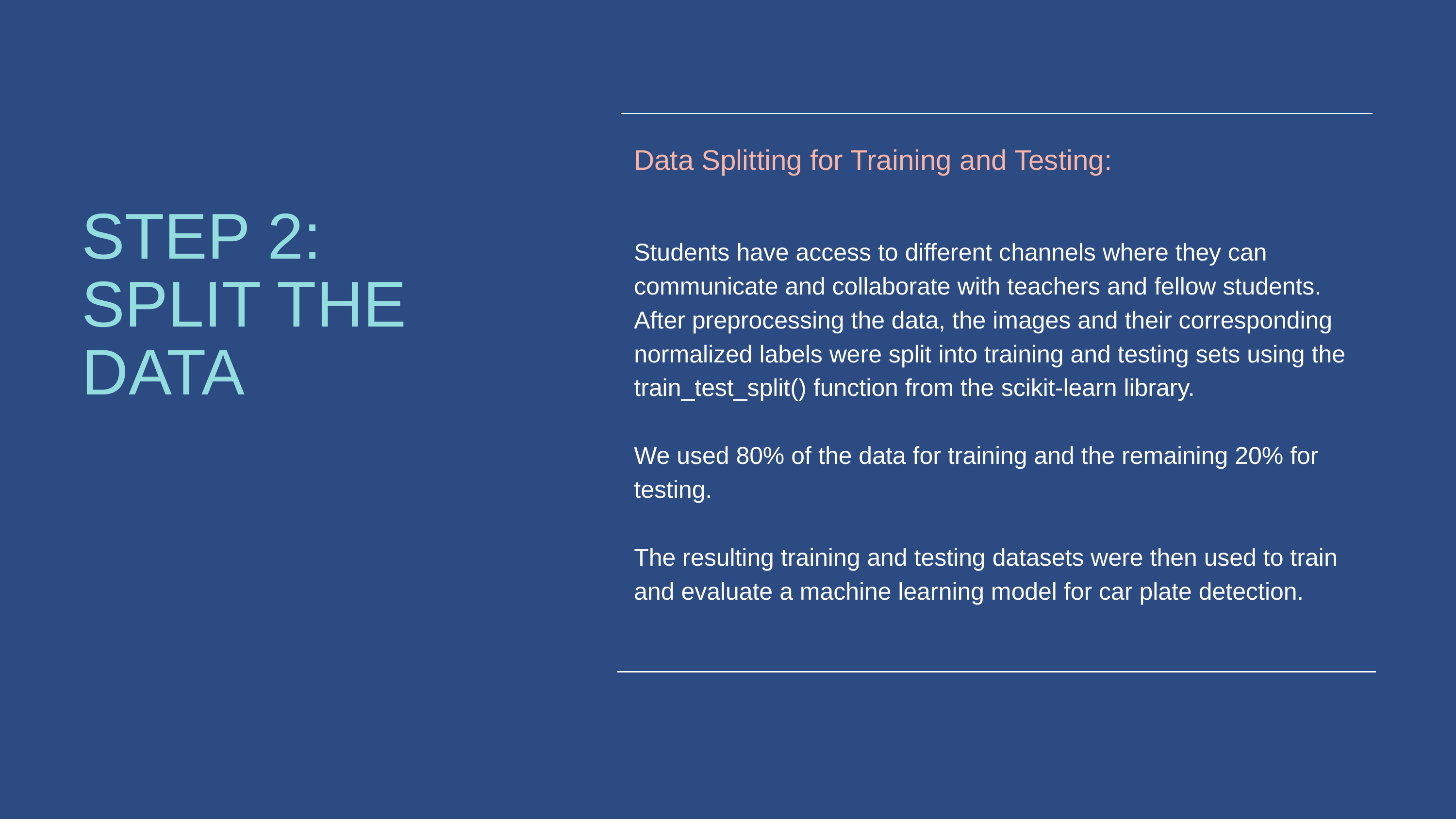

| Data Splitting for Training and Testing: |
| --- |
| Students have access to different channels where they can communicate and collaborate with teachers and fellow students. After preprocessing the data, the images and their corresponding normalized labels were split into training and testing sets using the train\_test\_split() function from the scikit-learn library. We used 80% of the data for training and the remaining 20% for testing. The resulting training and testing datasets were then used to train and evaluate a machine learning model for car plate detection. |
STEP 2:
SPLIT THE DATA